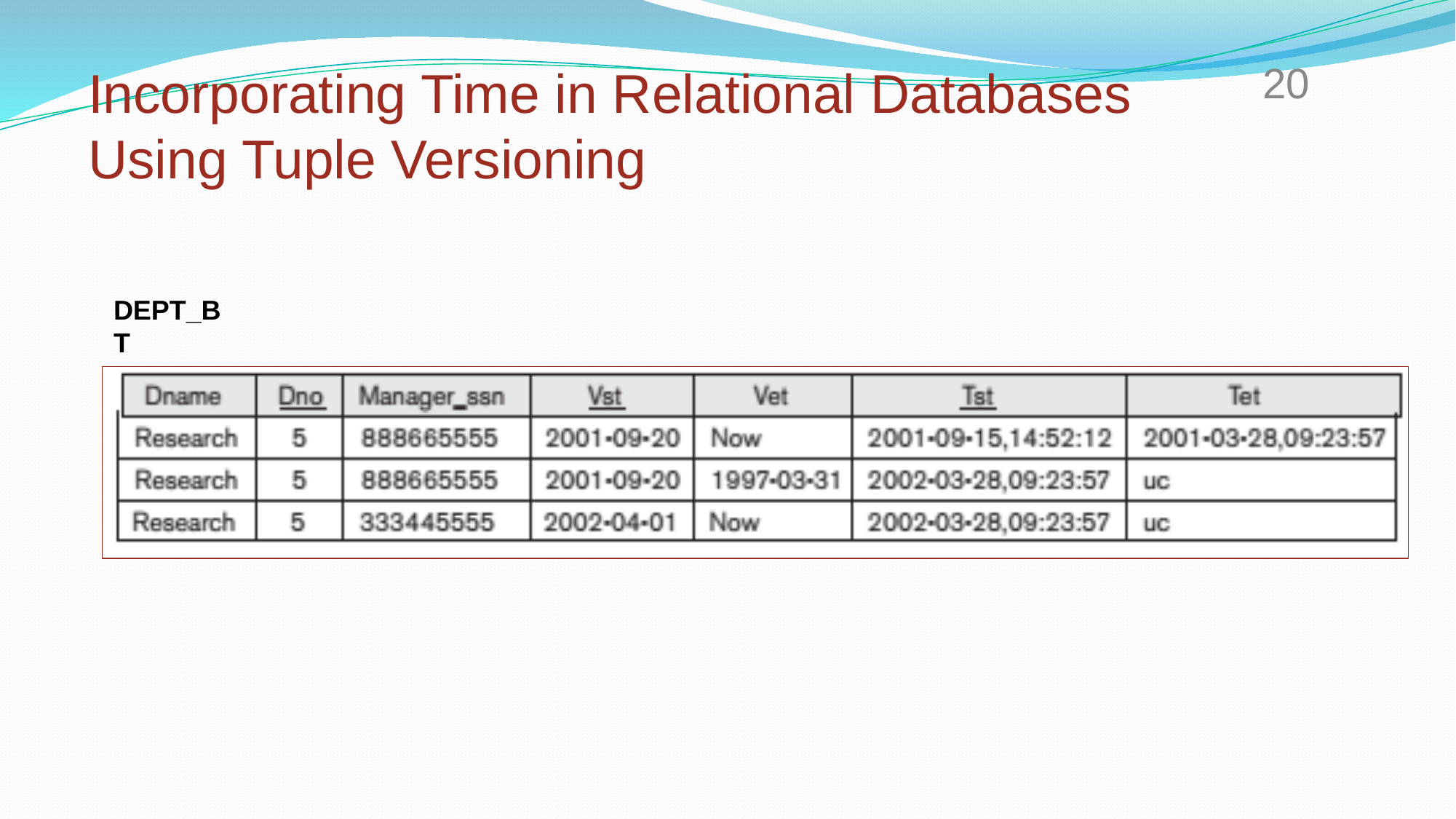

20
Incorporating Time in Relational Databases  Using Tuple Versioning
DEPT_BT